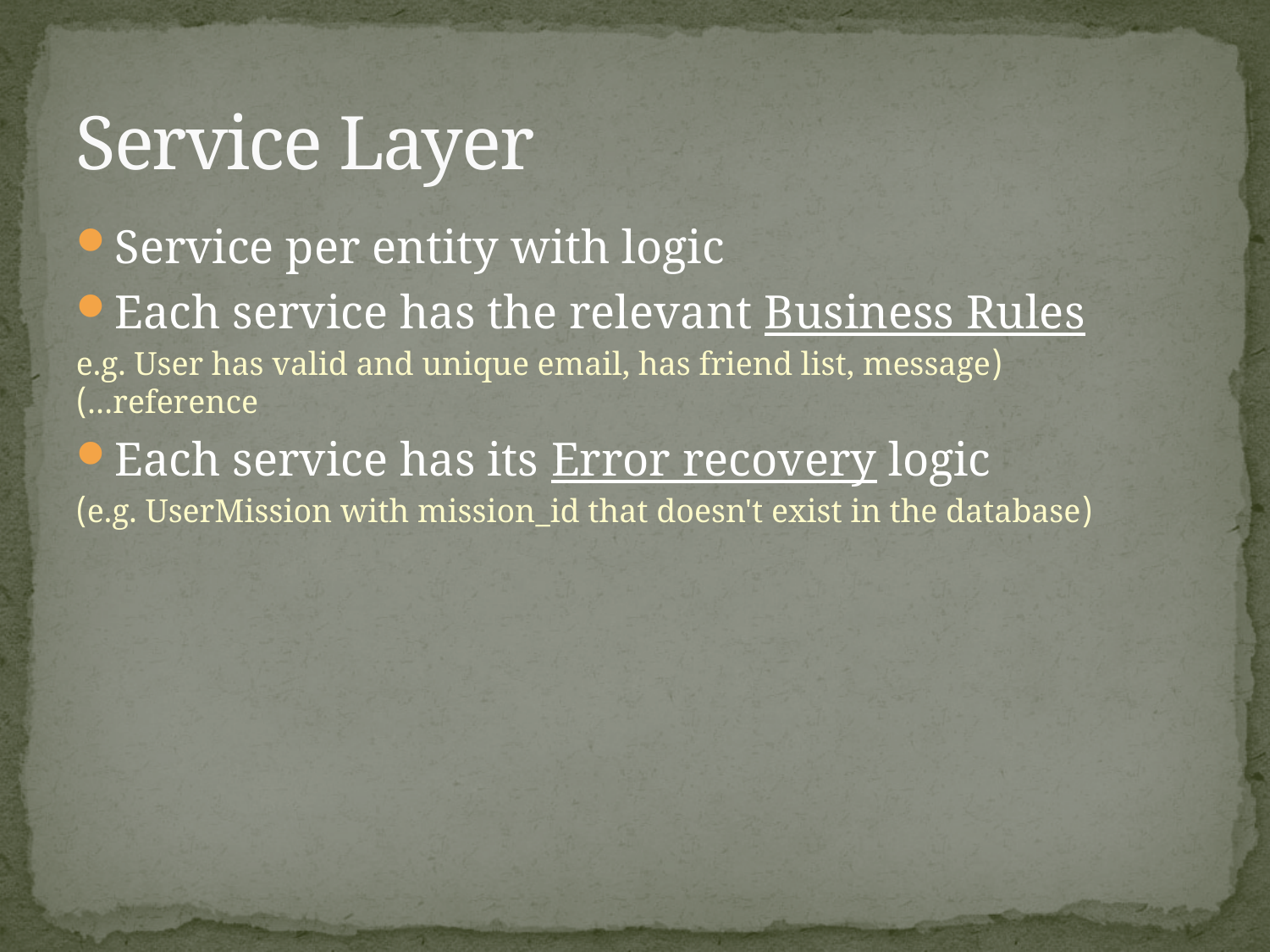

# Service Layer
Service per entity with logic
Each service has the relevant Business Rules
(e.g. User has valid and unique email, has friend list, message reference…)
Each service has its Error recovery logic
(e.g. UserMission with mission_id that doesn't exist in the database)